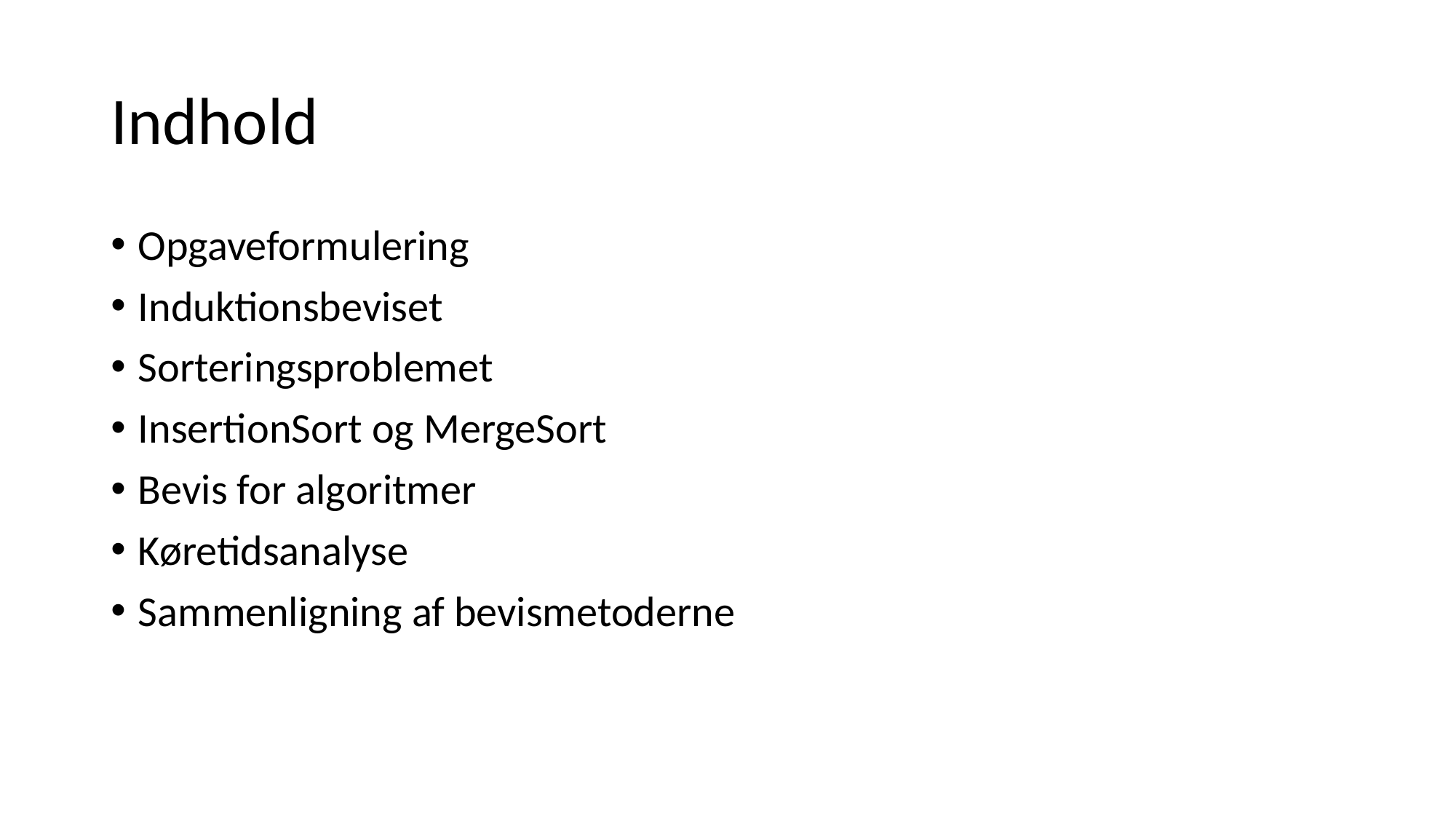

# Indhold
Opgaveformulering
Induktionsbeviset
Sorteringsproblemet
InsertionSort og MergeSort
Bevis for algoritmer
Køretidsanalyse
Sammenligning af bevismetoderne